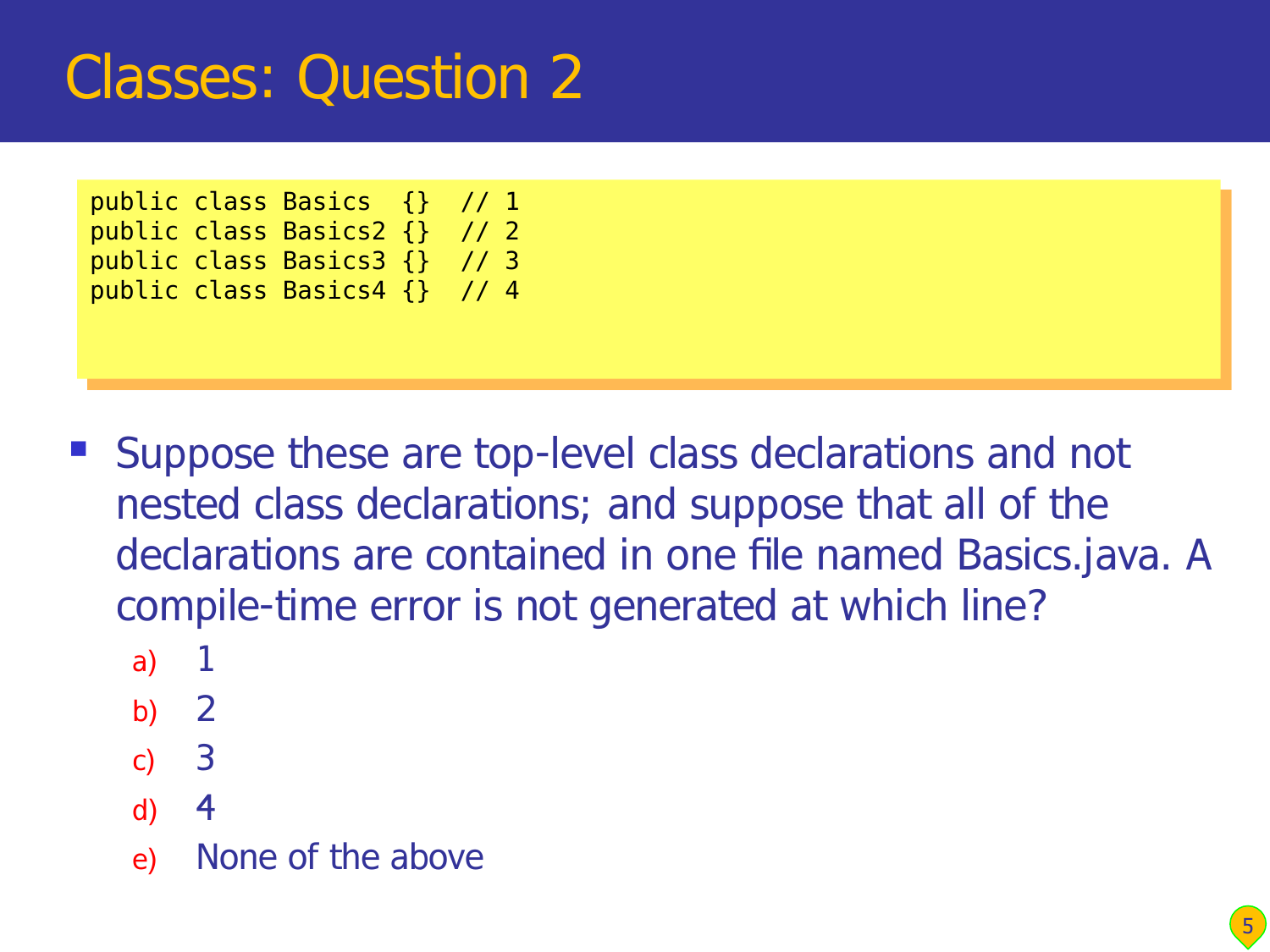

# Classes: Question 2
public class Basics  {}  // 1
public class Basics2 {}  // 2
public class Basics3 {}  // 3
public class Basics4 {}  // 4
Suppose these are top-level class declarations and not nested class declarations; and suppose that all of the declarations are contained in one file named Basics.java. A compile-time error is not generated at which line?
1
2
3
4
None of the above
5